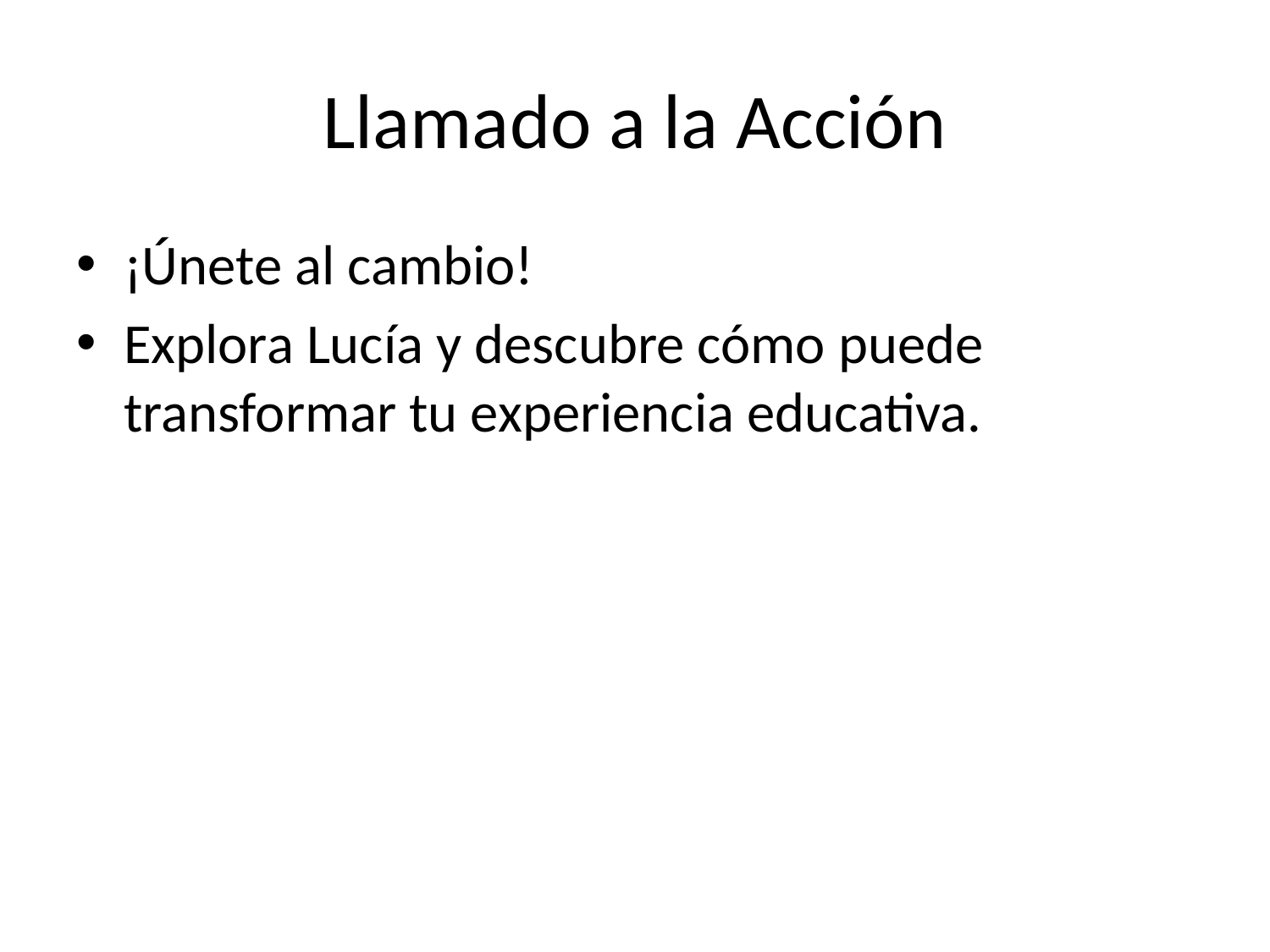

# Llamado a la Acción
¡Únete al cambio!
Explora Lucía y descubre cómo puede transformar tu experiencia educativa.